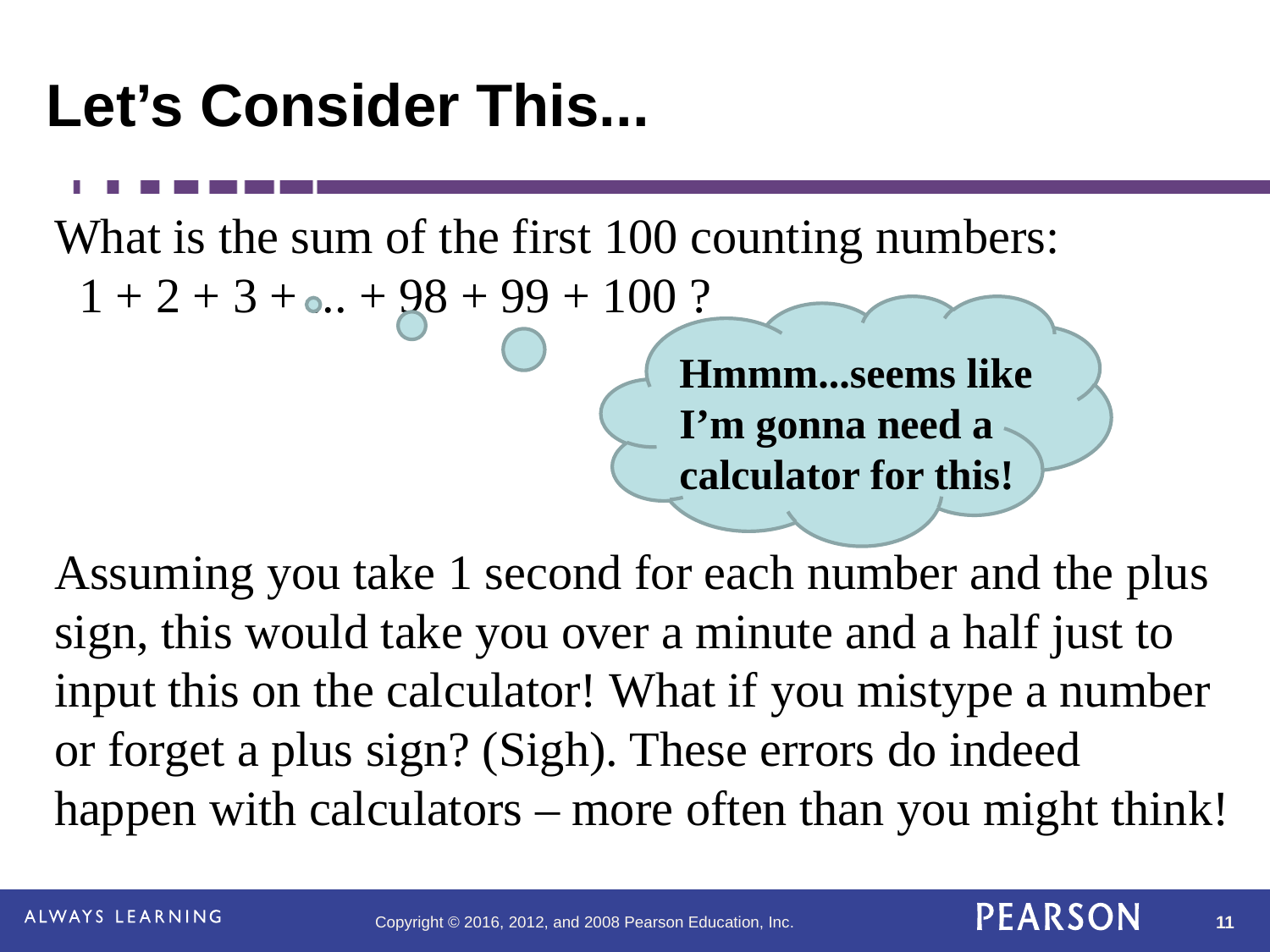

# Let’s Consider This...
What is the sum of the first 100 counting numbers:
  1 + 2 + 3 + ... + 98 + 99 + 100 ?

Assuming you take 1 second for each number and the plus sign, this would take you over a minute and a half just to input this on the calculator! What if you mistype a number or forget a plus sign? (Sigh). These errors do indeed happen with calculators – more often than you might think!

Hmmm...seems like I’m gonna need a calculator for this!